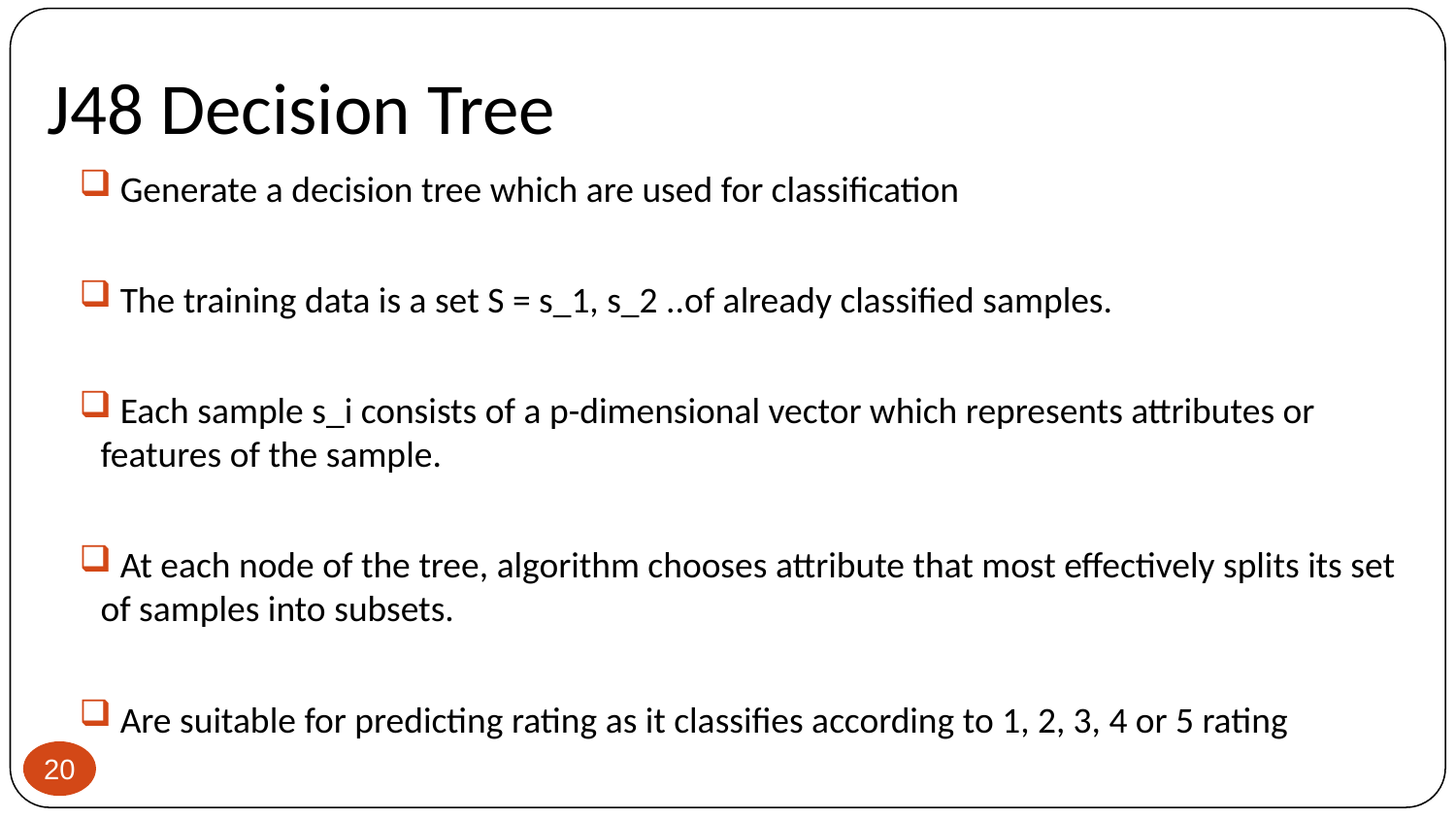

# J48 Decision Tree
 Generate a decision tree which are used for classification

 The training data is a set S = s_1, s_2 ..of already classified samples.

 Each sample s_i consists of a p-dimensional vector which represents attributes or features of the sample.

 At each node of the tree, algorithm chooses attribute that most effectively splits its set of samples into subsets.

 Are suitable for predicting rating as it classifies according to 1, 2, 3, 4 or 5 rating
20